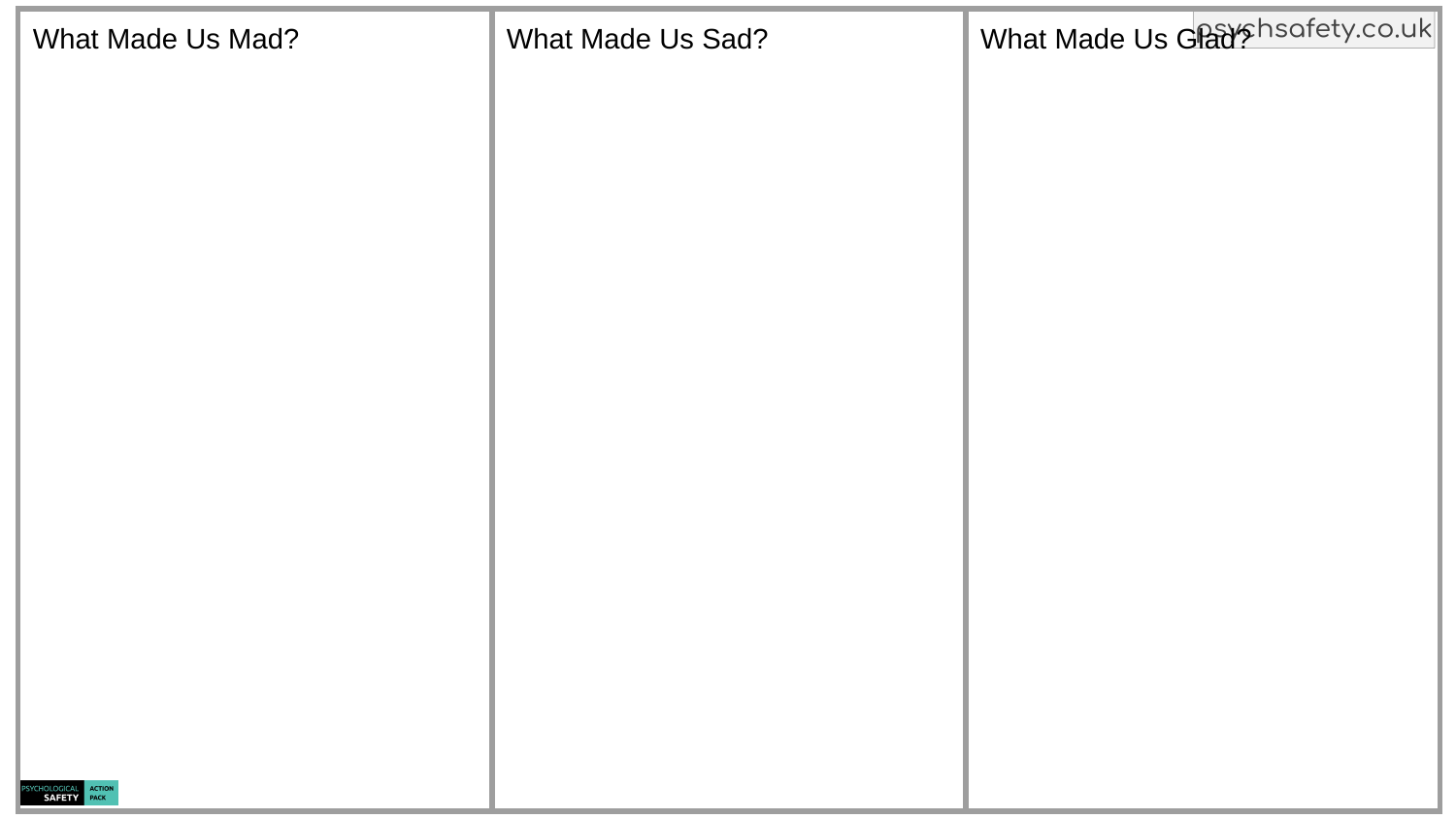

| What Made Us Mad? | What Made Us Sad? | What Made Us Glad? |
| --- | --- | --- |